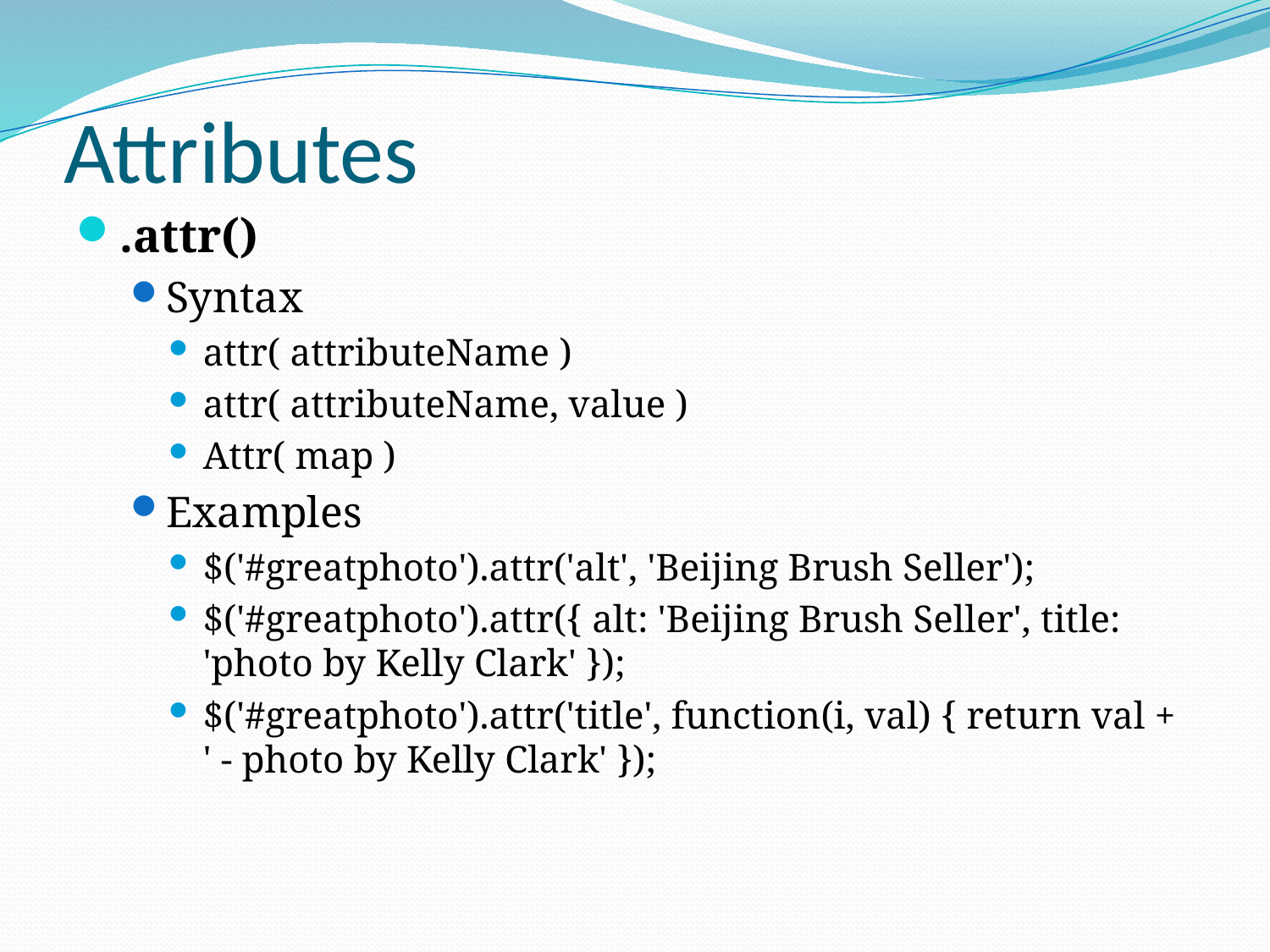

# Attributes
.attr()
Syntax
attr( attributeName )
attr( attributeName, value )
Attr( map )
Examples
$('#greatphoto').attr('alt', 'Beijing Brush Seller');
$('#greatphoto').attr({ alt: 'Beijing Brush Seller', title: 'photo by Kelly Clark' });
$('#greatphoto').attr('title', function(i, val) { return val + ' - photo by Kelly Clark' });